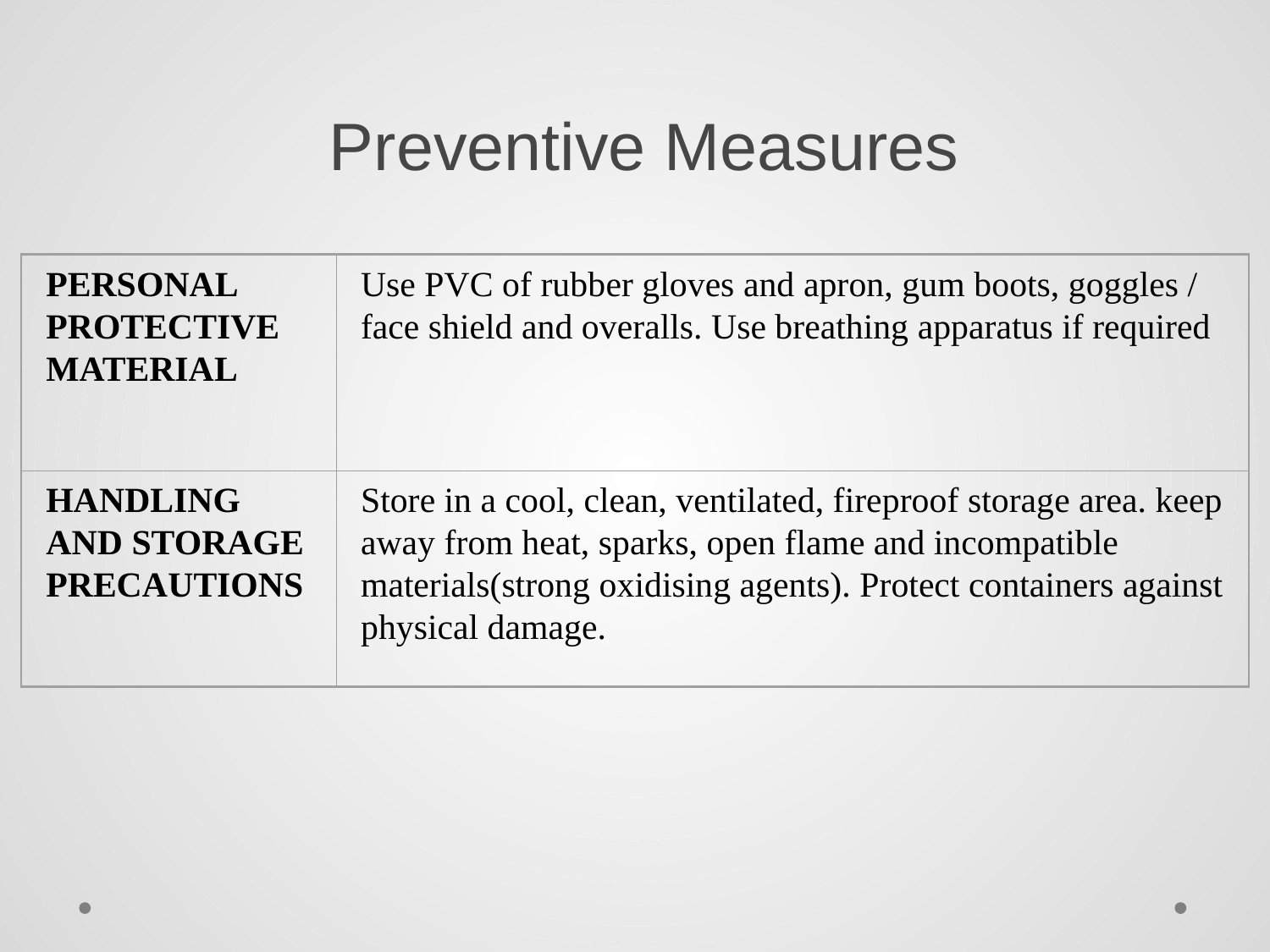

# Preventive Measures

PERSONAL PROTECTIVE MATERIAL

Use PVC of rubber gloves and apron, gum boots, goggles / face shield and overalls. Use breathing apparatus if required

HANDLING AND STORAGE PRECAUTIONS

Store in a cool, clean, ventilated, fireproof storage area. keep away from heat, sparks, open flame and incompatible materials(strong oxidising agents). Protect containers against physical damage.